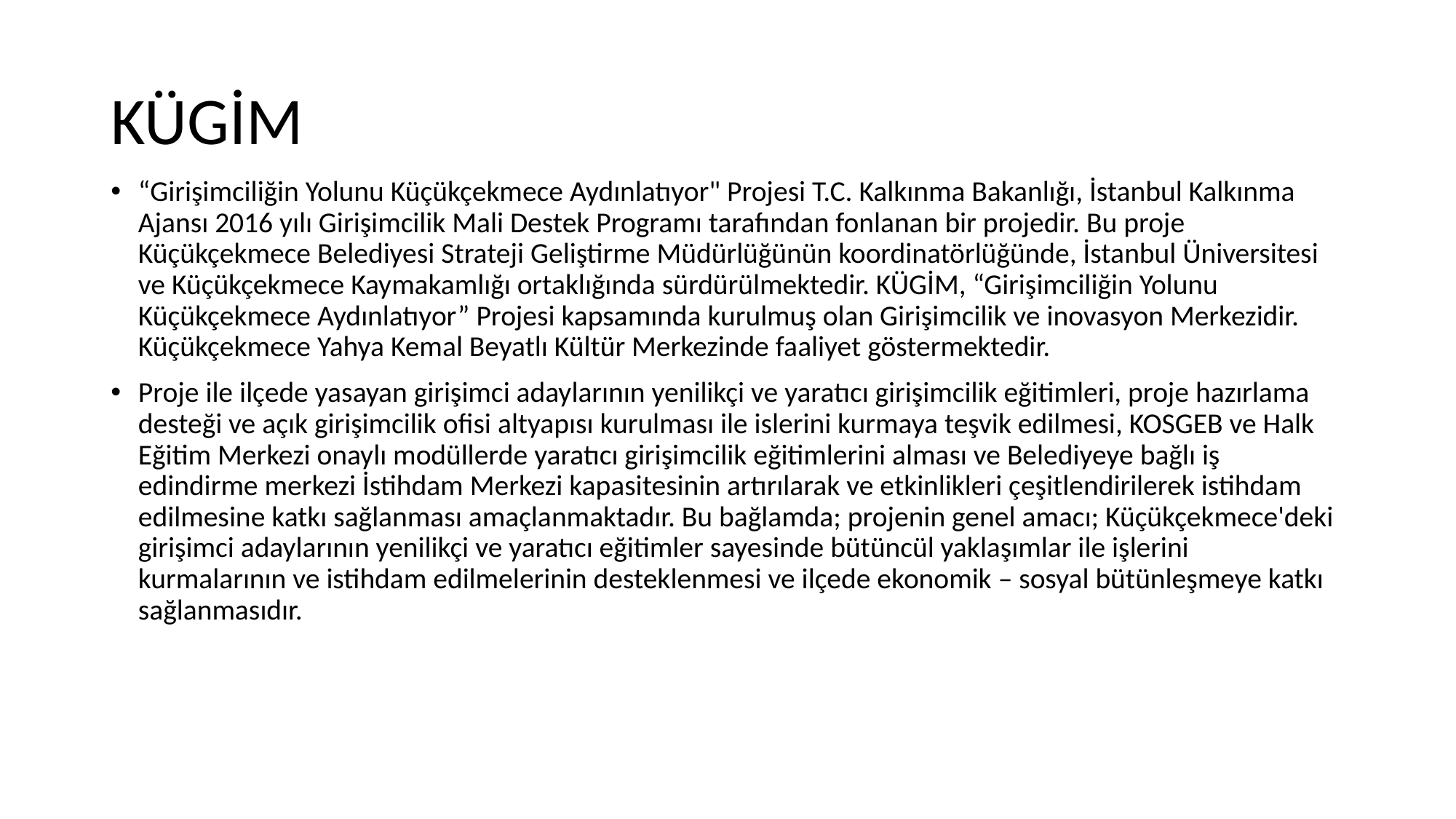

# KÜGİM
“Girişimciliğin Yolunu Küçükçekmece Aydınlatıyor" Projesi T.C. Kalkınma Bakanlığı, İstanbul Kalkınma Ajansı 2016 yılı Girişimcilik Mali Destek Programı tarafından fonlanan bir projedir. Bu proje Küçükçekmece Belediyesi Strateji Geliştirme Müdürlüğünün koordinatörlüğünde, İstanbul Üniversitesi ve Küçükçekmece Kaymakamlığı ortaklığında sürdürülmektedir. KÜGİM, “Girişimciliğin Yolunu Küçükçekmece Aydınlatıyor” Projesi kapsamında kurulmuş olan Girişimcilik ve inovasyon Merkezidir. Küçükçekmece Yahya Kemal Beyatlı Kültür Merkezinde faaliyet göstermektedir.
Proje ile ilçede yasayan girişimci adaylarının yenilikçi ve yaratıcı girişimcilik eğitimleri, proje hazırlama desteği ve açık girişimcilik ofisi altyapısı kurulması ile islerini kurmaya teşvik edilmesi, KOSGEB ve Halk Eğitim Merkezi onaylı modüllerde yaratıcı girişimcilik eğitimlerini alması ve Belediyeye bağlı iş edindirme merkezi İstihdam Merkezi kapasitesinin artırılarak ve etkinlikleri çeşitlendirilerek istihdam edilmesine katkı sağlanması amaçlanmaktadır. Bu bağlamda; projenin genel amacı; Küçükçekmece'deki girişimci adaylarının yenilikçi ve yaratıcı eğitimler sayesinde bütüncül yaklaşımlar ile işlerini kurmalarının ve istihdam edilmelerinin desteklenmesi ve ilçede ekonomik – sosyal bütünleşmeye katkı sağlanmasıdır.